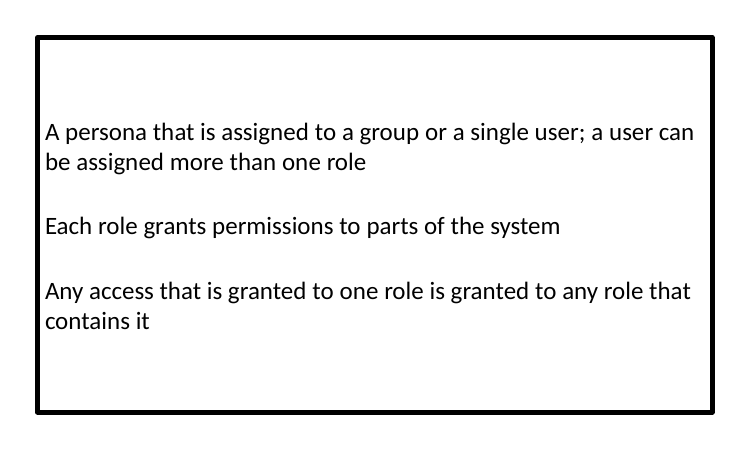

A persona that is assigned to a group or a single user; a user can be assigned more than one role

Each role grants permissions to parts of the system

Any access that is granted to one role is granted to any role that contains it